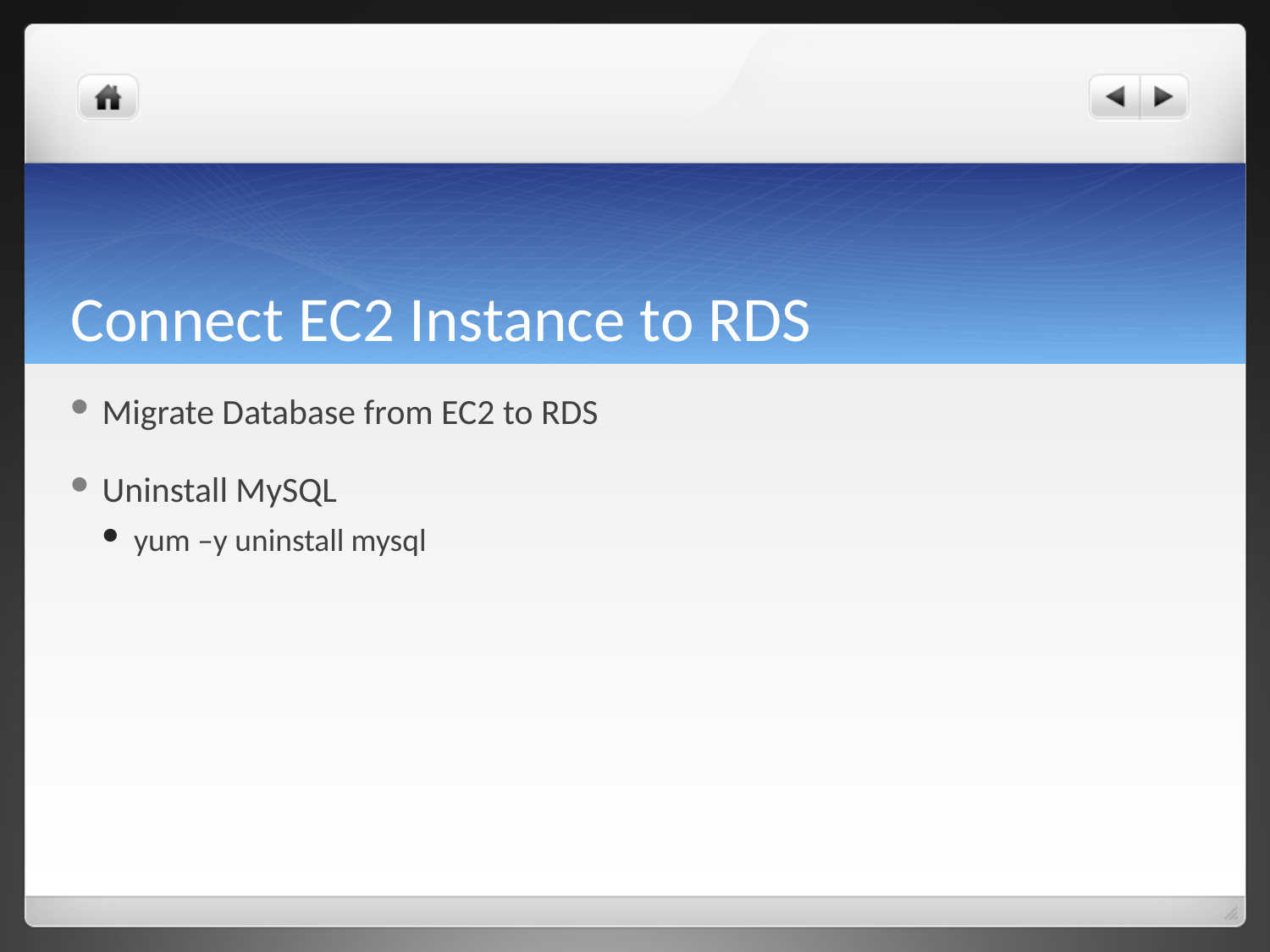

# Connect EC2 Instance to RDS
Migrate Database from EC2 to RDS
Uninstall MySQL
yum –y uninstall mysql